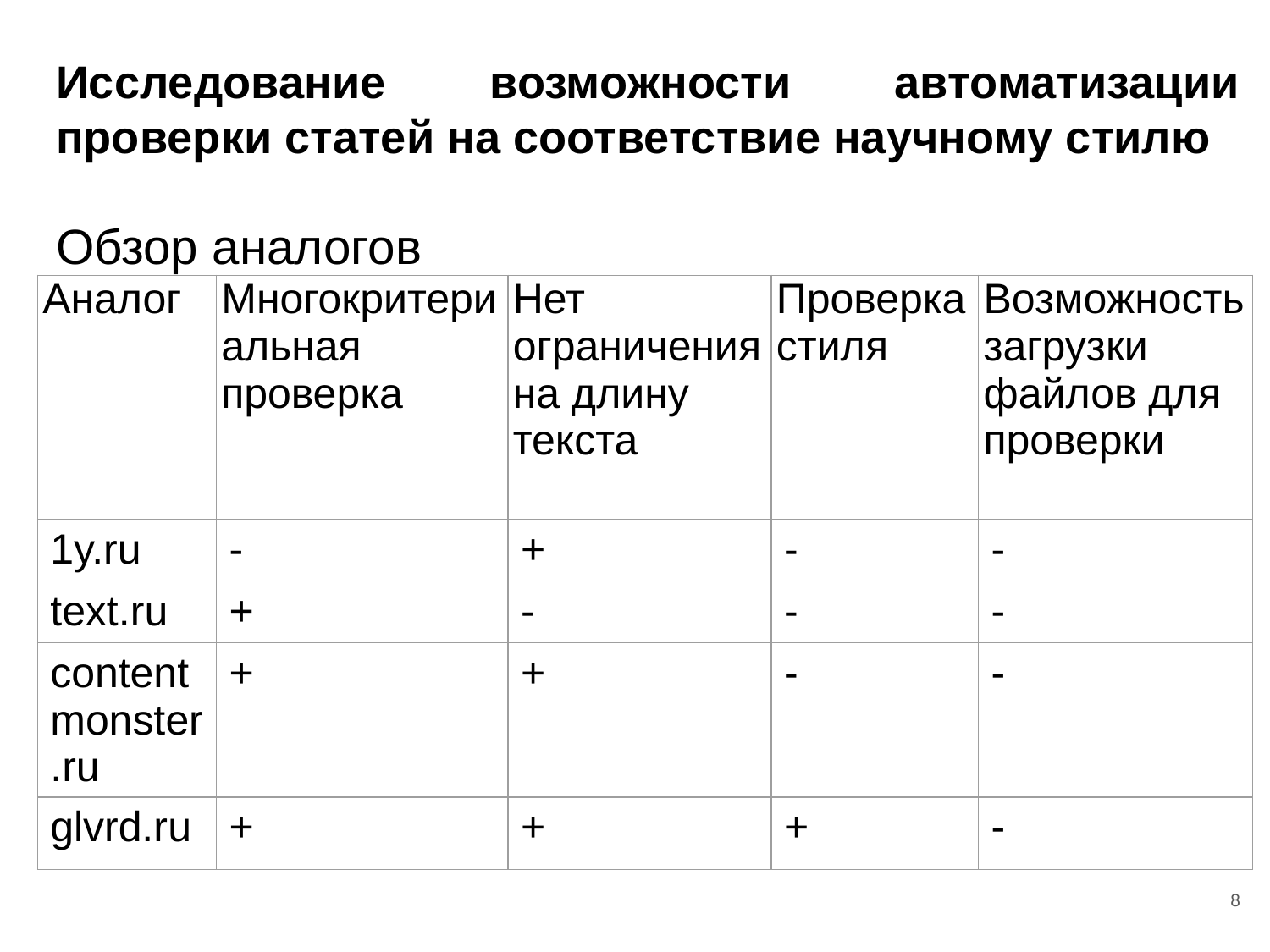

# Исследование возможности автоматизации проверки статей на соответствие научному стилю
Обзор аналогов

| Аналог | Многокритериальная проверка | Нет ограничения на длину текста | Проверка стиля | Возможность загрузки файлов для проверки |
| --- | --- | --- | --- | --- |
| 1y.ru | - | + | - | - |
| text.ru | + | - | - | - |
| contentmonster.ru | + | + | - | - |
| glvrd.ru | + | + | + | - |
8